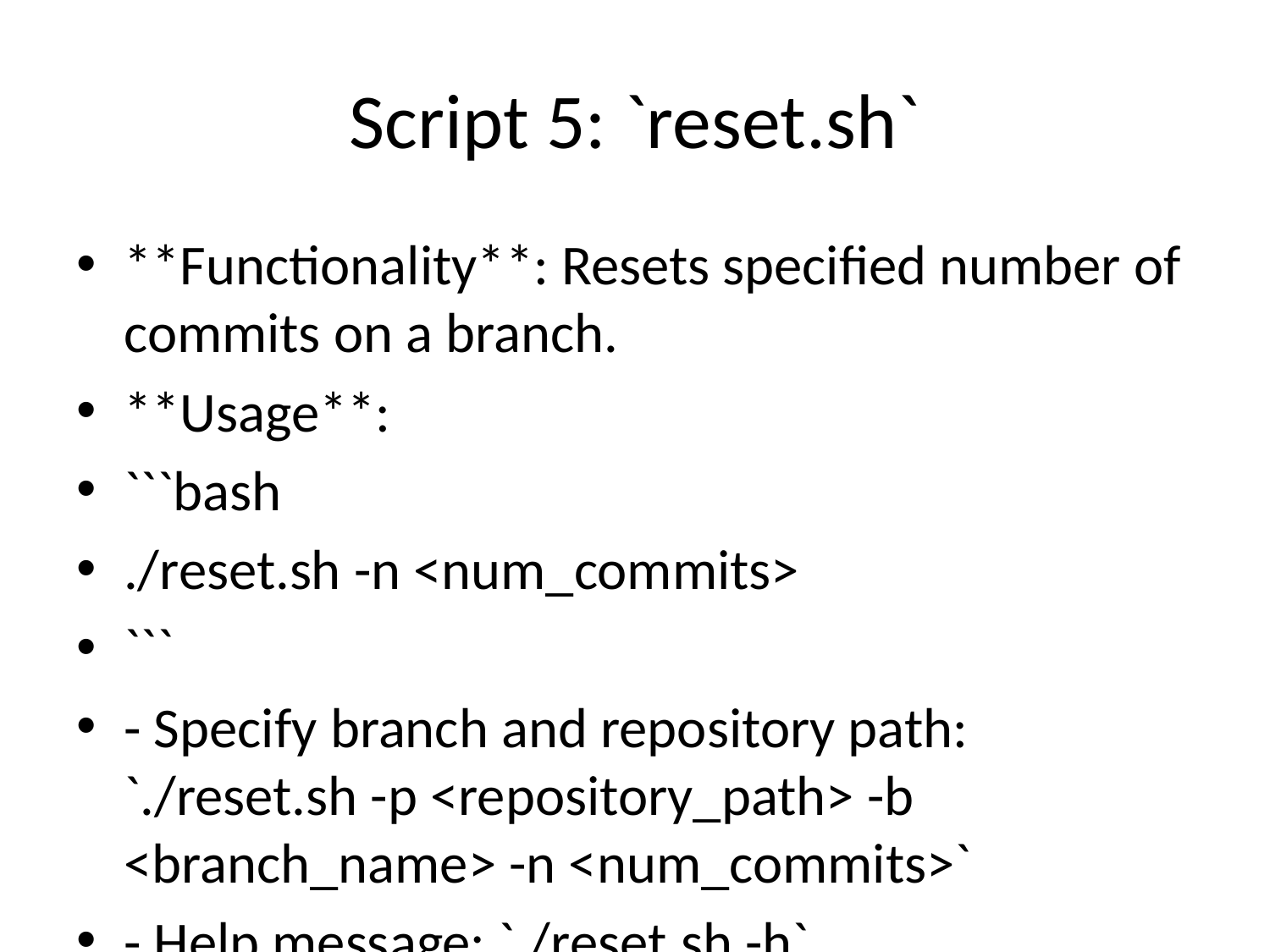

# Script 5: `reset.sh`
**Functionality**: Resets specified number of commits on a branch.
**Usage**:
```bash
./reset.sh -n <num_commits>
```
- Specify branch and repository path: `./reset.sh -p <repository_path> -b <branch_name> -n <num_commits>`
- Help message: `./reset.sh -h`